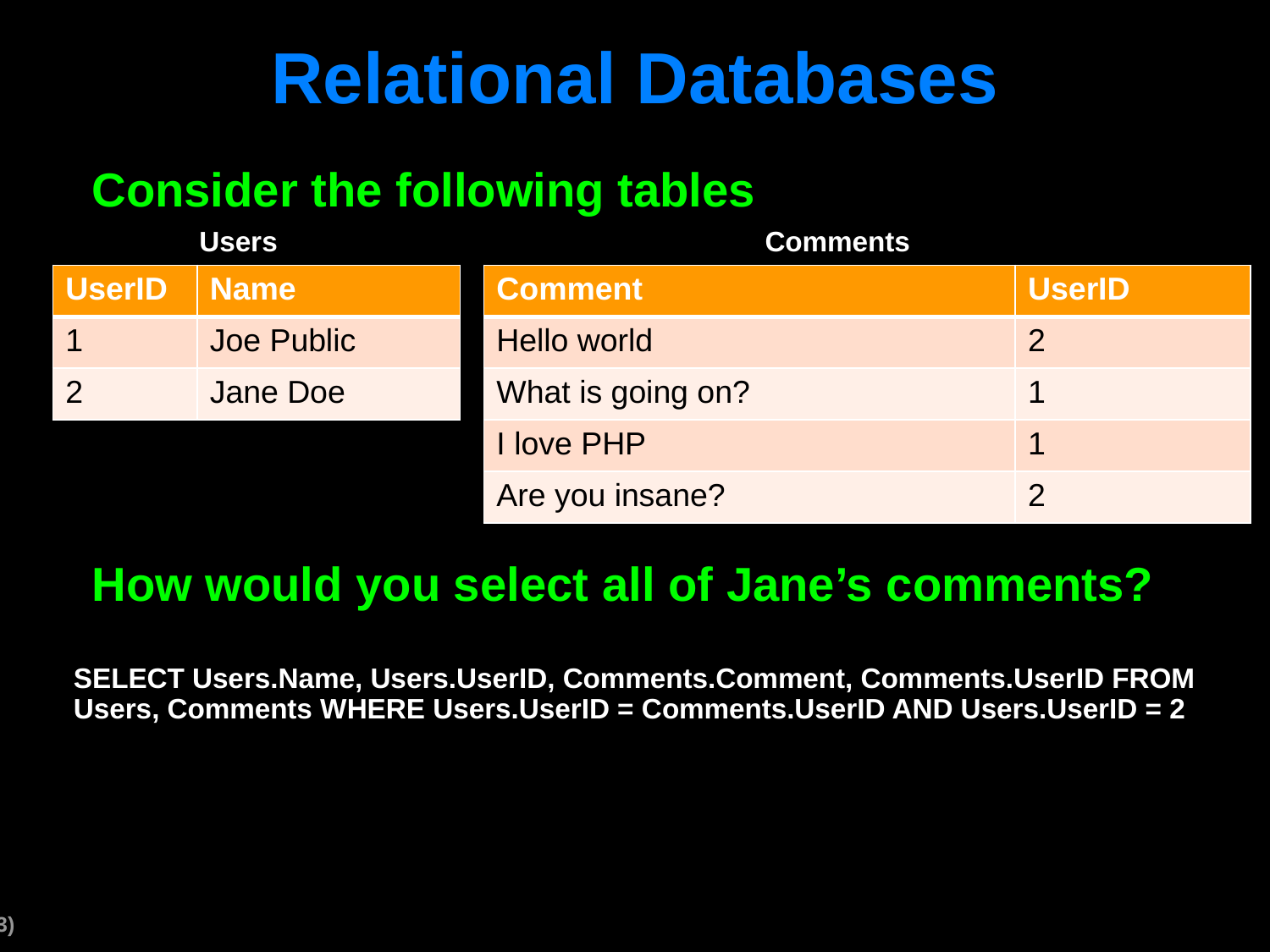

# Relational Databases
Consider the following tables

How would you select all of Jane’s comments?

Users
Comments
| UserID | Name |
| --- | --- |
| 1 | Joe Public |
| 2 | Jane Doe |
| Comment | UserID |
| --- | --- |
| Hello world | 2 |
| What is going on? | 1 |
| I love PHP | 1 |
| Are you insane? | 2 |
SELECT Users.Name, Users.UserID, Comments.Comment, Comments.UserID FROM
Users, Comments WHERE Users.UserID = Comments.UserID AND Users.UserID = 2